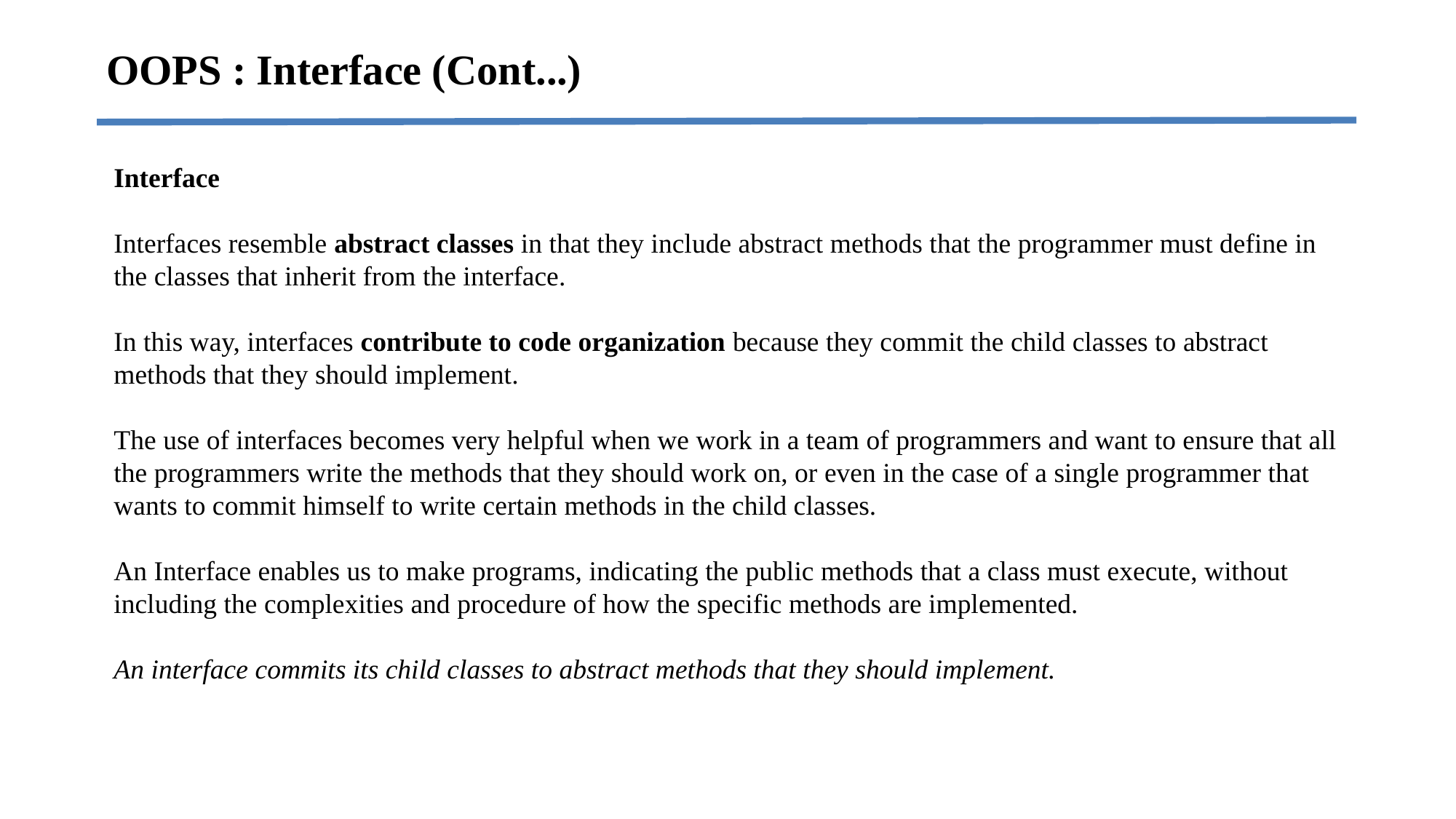

OOPS : Interface (Cont...)
Interface

Interfaces resemble abstract classes in that they include abstract methods that the programmer must define in the classes that inherit from the interface.

In this way, interfaces contribute to code organization because they commit the child classes to abstract methods that they should implement.

The use of interfaces becomes very helpful when we work in a team of programmers and want to ensure that all the programmers write the methods that they should work on, or even in the case of a single programmer that wants to commit himself to write certain methods in the child classes.

An Interface enables us to make programs, indicating the public methods that a class must execute, without including the complexities and procedure of how the specific methods are implemented.

An interface commits its child classes to abstract methods that they should implement.